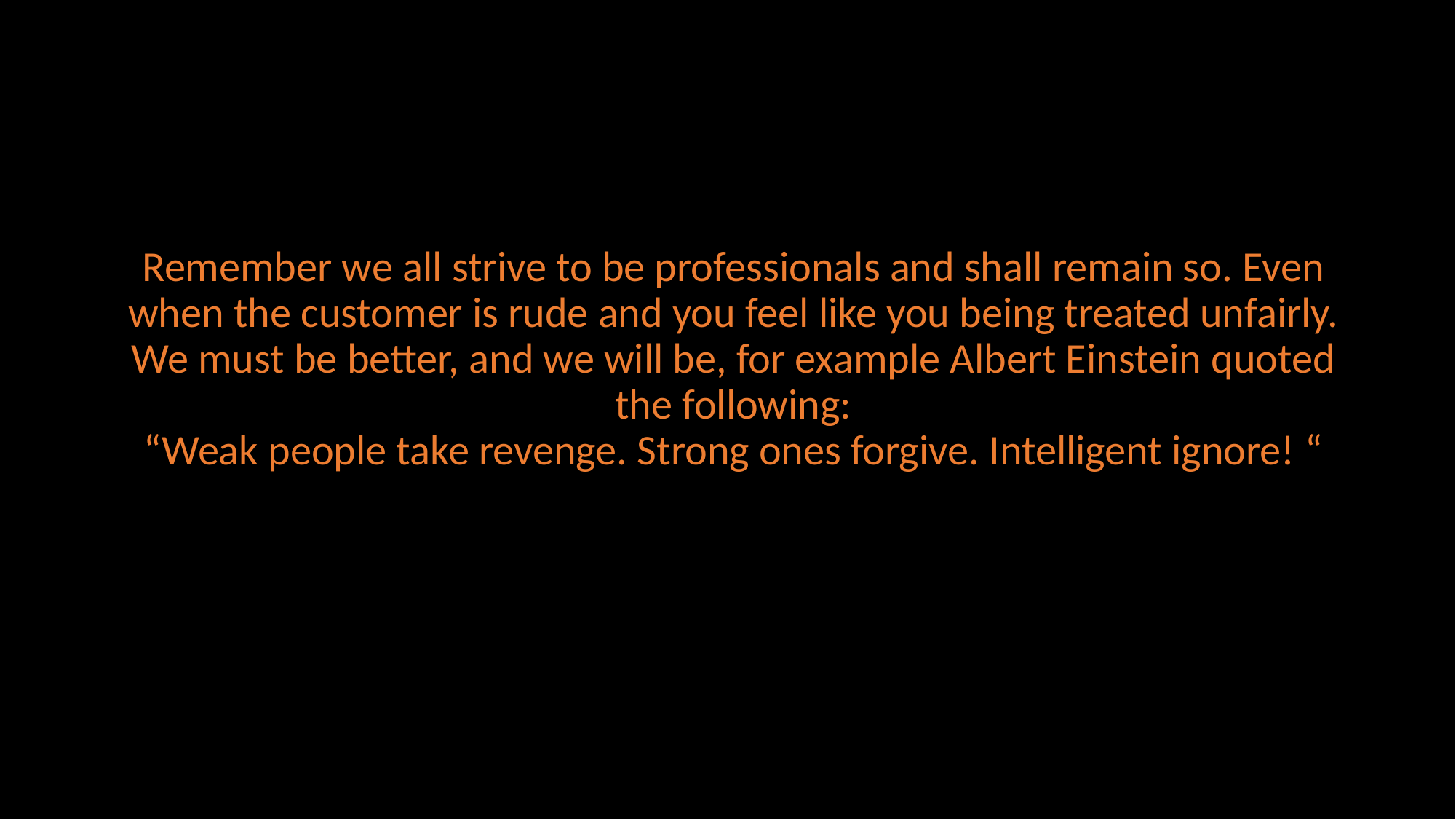

Remember we all strive to be professionals and shall remain so. Even when the customer is rude and you feel like you being treated unfairly. We must be better, and we will be, for example Albert Einstein quoted the following:
“Weak people take revenge. Strong ones forgive. Intelligent ignore! “